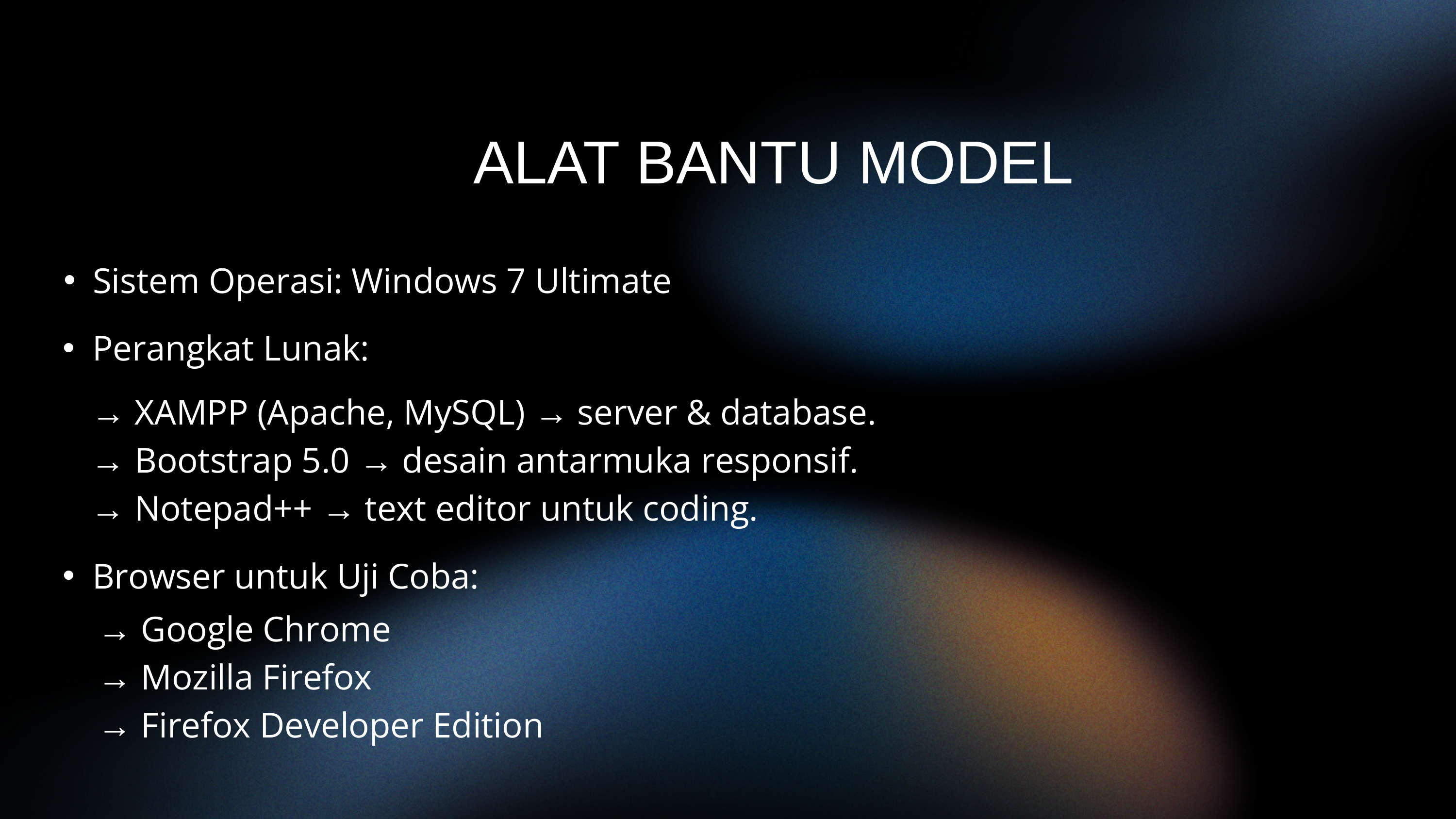

ALAT BANTU MODEL
Sistem Operasi: Windows 7 Ultimate
Perangkat Lunak:

→ XAMPP (Apache, MySQL) → server & database.
→ Bootstrap 5.0 → desain antarmuka responsif.
→ Notepad++ → text editor untuk coding.

Browser untuk Uji Coba:
→ Google Chrome
→ Mozilla Firefox
→ Firefox Developer Edition